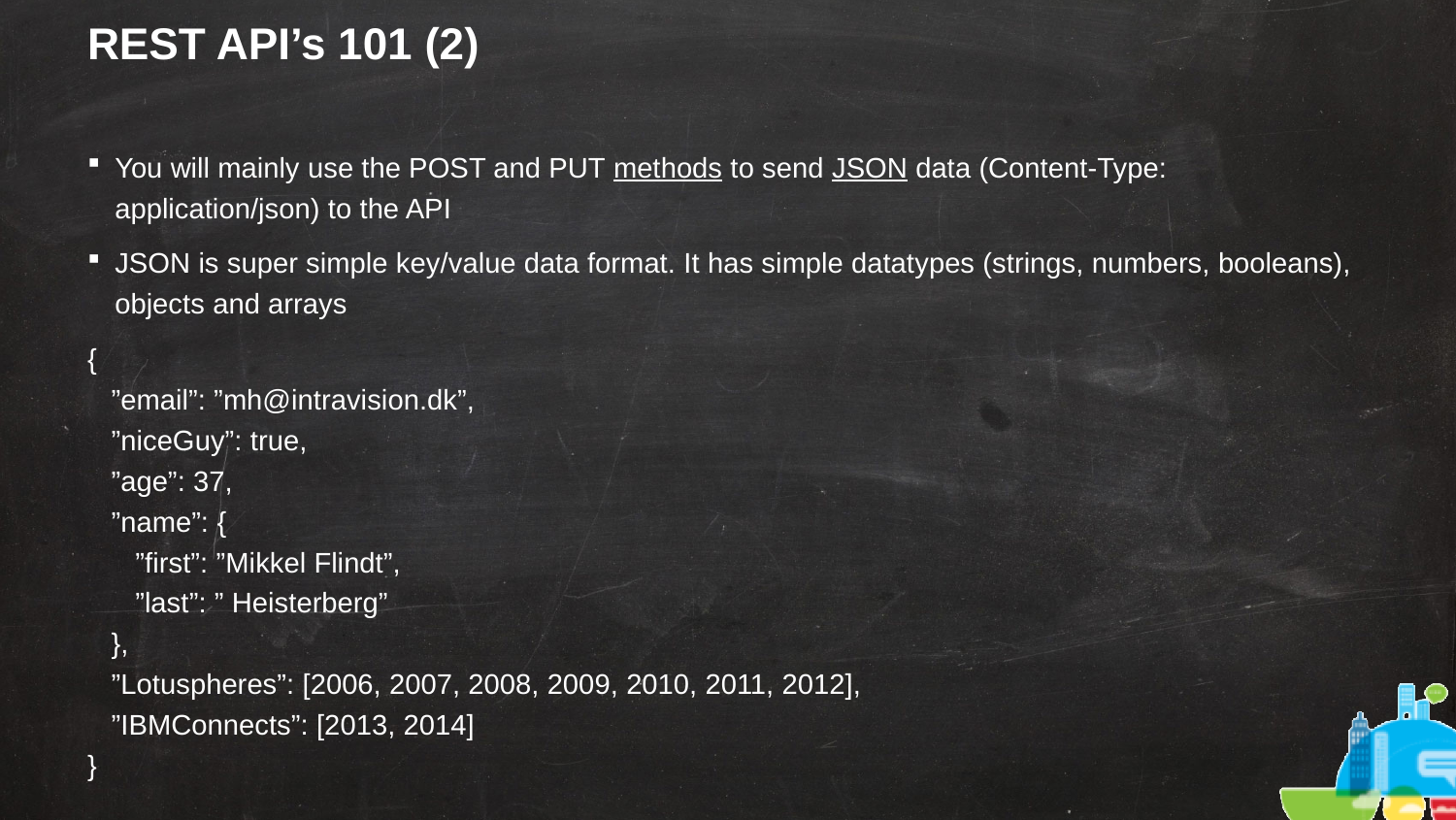

# REST API’s 101 (2)
You will mainly use the POST and PUT methods to send JSON data (Content-Type: application/json) to the API
JSON is super simple key/value data format. It has simple datatypes (strings, numbers, booleans), objects and arrays
{
   ”email”: ”mh@intravision.dk”,
   ”niceGuy”: true,
   ”age”: 37,
   ”name”: {
      ”first”: ”Mikkel Flindt”,
      ”last”: ” Heisterberg”
   },
   ”Lotuspheres”: [2006, 2007, 2008, 2009, 2010, 2011, 2012],
   ”IBMConnects”: [2013, 2014]
}